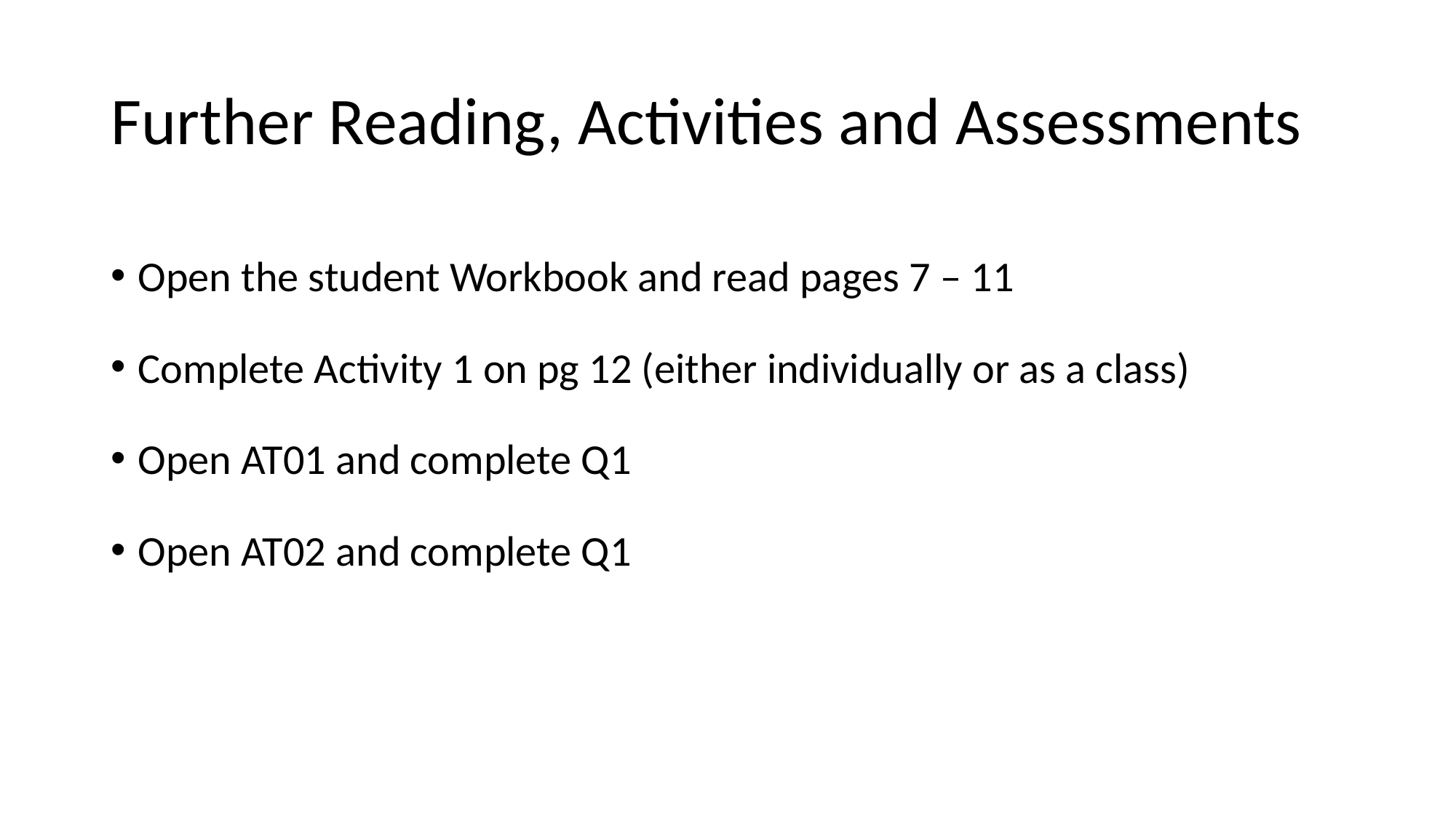

# Further Reading, Activities and Assessments
Open the student Workbook and read pages 7 – 11
Complete Activity 1 on pg 12 (either individually or as a class)
Open AT01 and complete Q1
Open AT02 and complete Q1